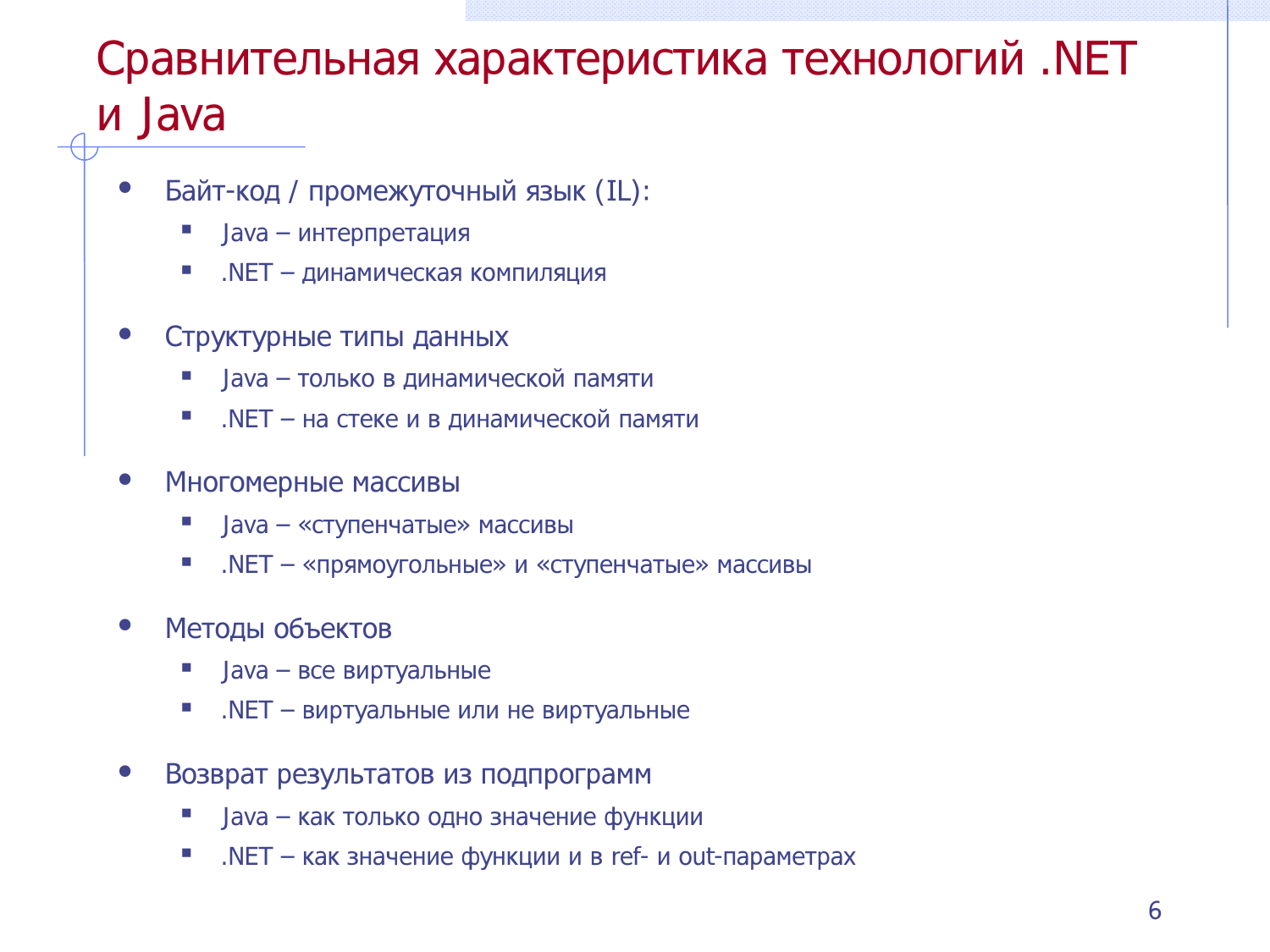

# Сравнительная характеристика технологий .NET и Java
Байт-код / промежуточный язык (IL):
Java – интерпретация
.NET – динамическая компиляция
Структурные типы данных
Java – только в динамической памяти
.NET – на стеке и в динамической памяти
Многомерные массивы
Java – «ступенчатые» массивы
.NET – «прямоугольные» и «ступенчатые» массивы
Методы объектов
Java – все виртуальные
.NET – виртуальные или не виртуальные
Возврат результатов из подпрограмм
Java – как только одно значение функции
.NET – как значение функции и в ref- и out-параметрах
6